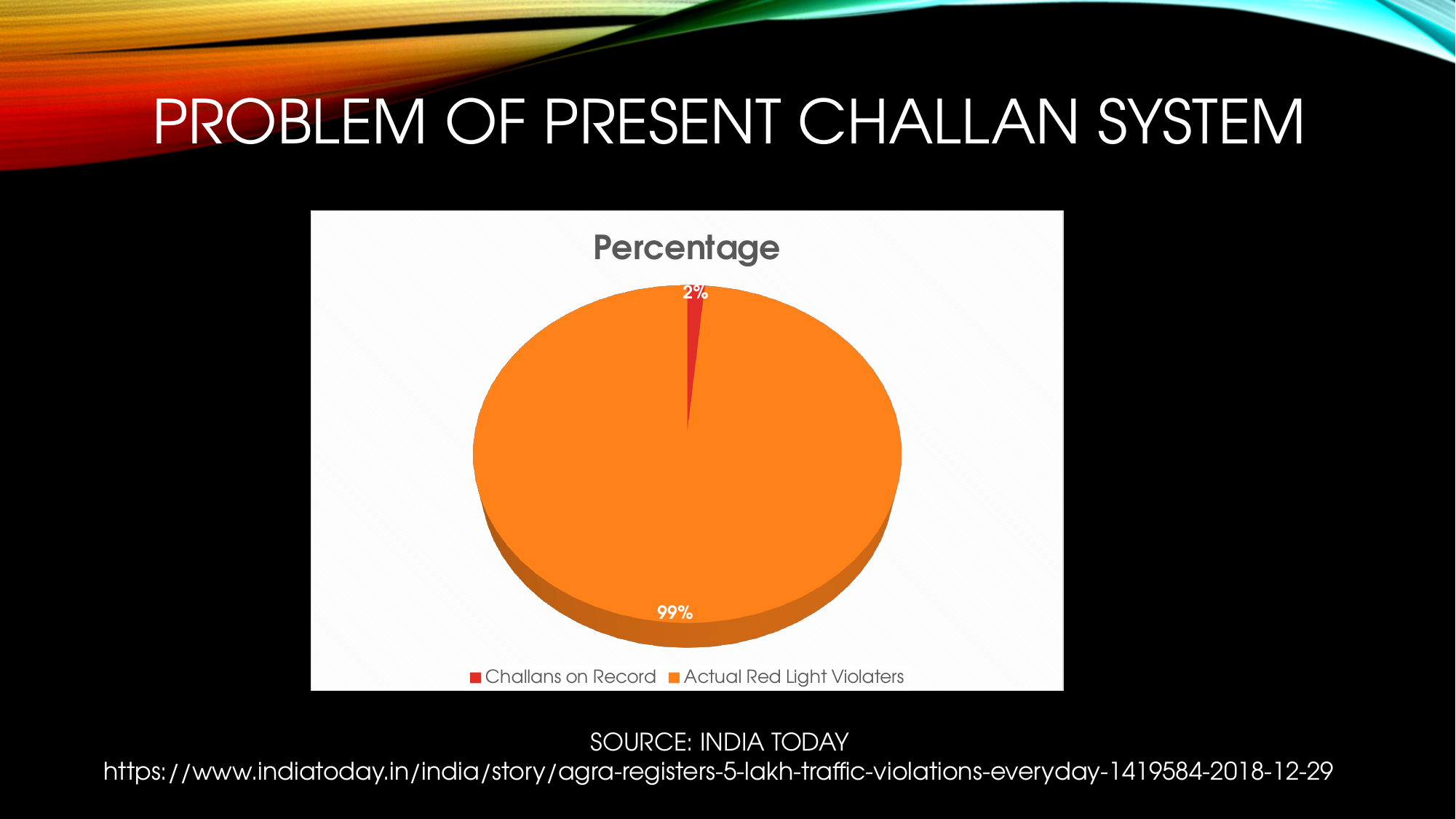

# Problem of Present challan system

[unsupported chart]

SOURCE: INDIA TODAY
https://www.indiatoday.in/india/story/agra-registers-5-lakh-traffic-violations-everyday-1419584-2018-12-29